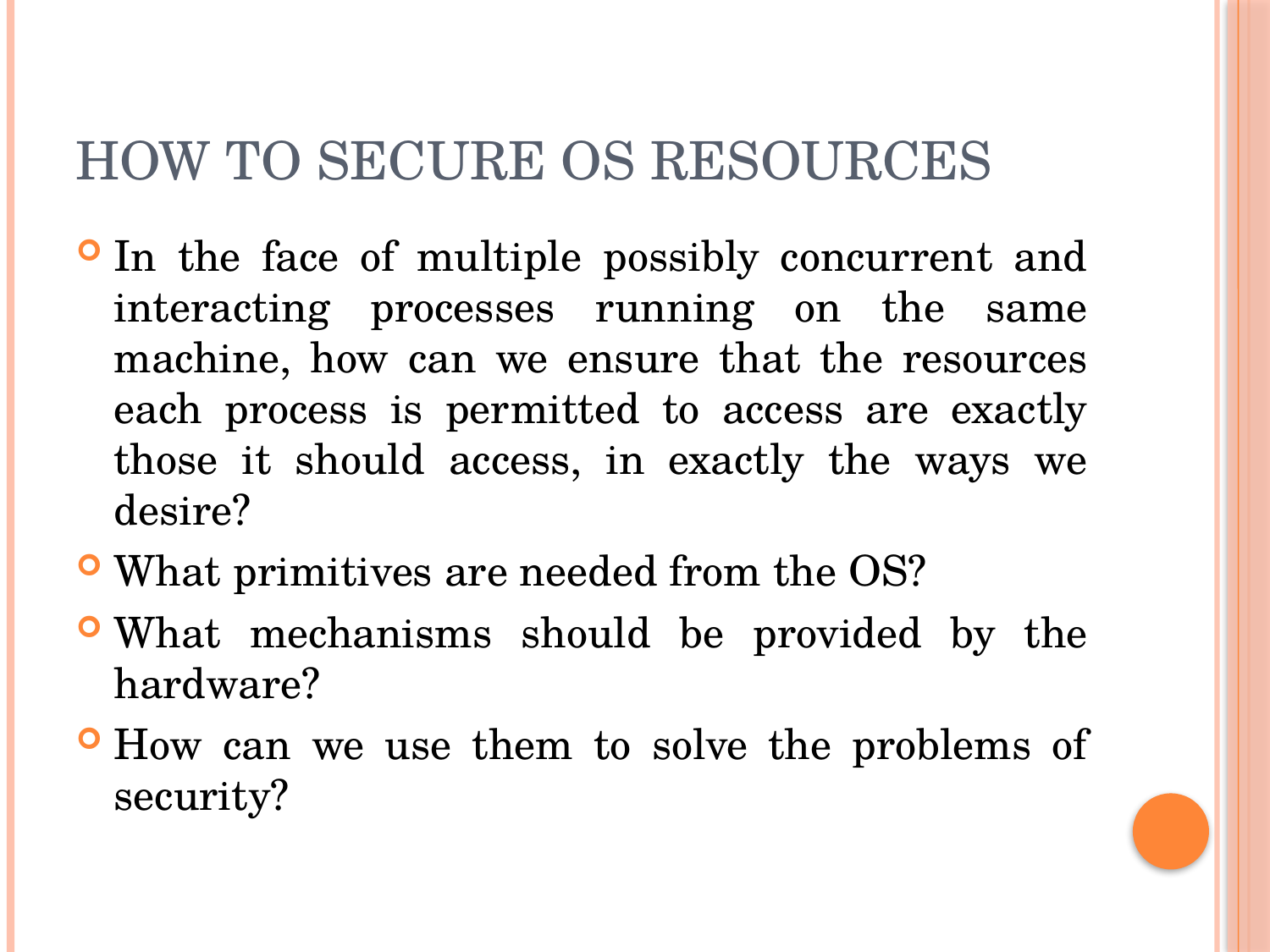

# HOW TO SECURE OS RESOURCES
In the face of multiple possibly concurrent and interacting processes running on the same machine, how can we ensure that the resources each process is permitted to access are exactly those it should access, in exactly the ways we desire?
What primitives are needed from the OS?
What mechanisms should be provided by the hardware?
How can we use them to solve the problems of security?